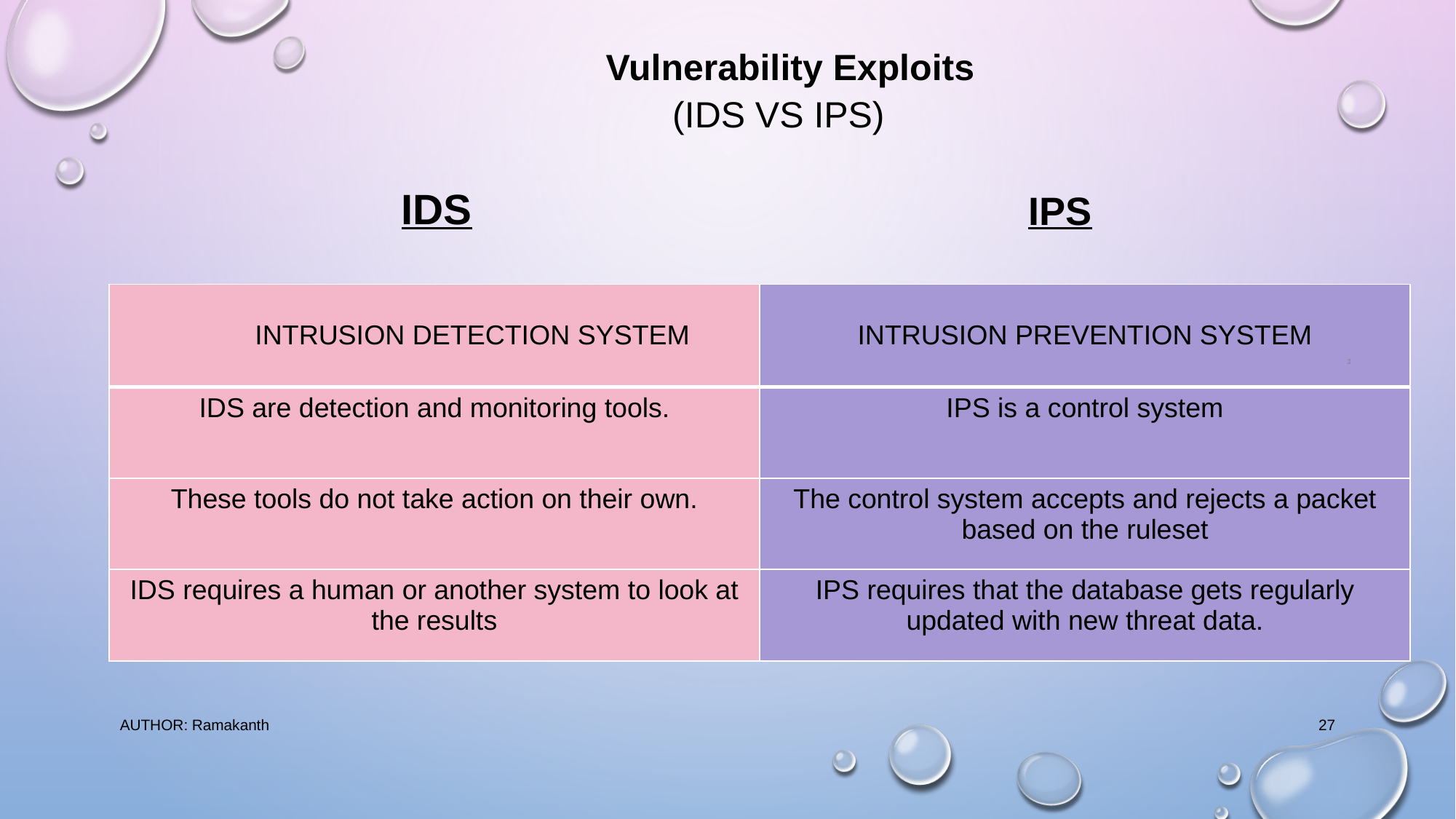

# (IDS VS IPS)
Vulnerability Exploits
IDS
IPS
| INTRUSION DETECTION SYSTEM | INTRUSION PREVENTION SYSTEM |
| --- | --- |
| IDS are detection and monitoring tools. | IPS is a control system |
| These tools do not take action on their own. | The control system accepts and rejects a packet based on the ruleset |
| IDS requires a human or another system to look at the results | IPS requires that the database gets regularly updated with new threat data. |

### Chart:

| Category | Series 1 | Series 2 | Series 3 |
|---|---|---|---|
| Category 1 | 4.3 | 2.4 | 2.0 |
| Category 2 | 2.5 | 4.4 | 2.0 |
| Category 3 | 3.5 | 1.8 | 3.0 |
| Category 4 | 4.5 | 2.8 | 5.0 |
AUTHOR: Ramakanth
27